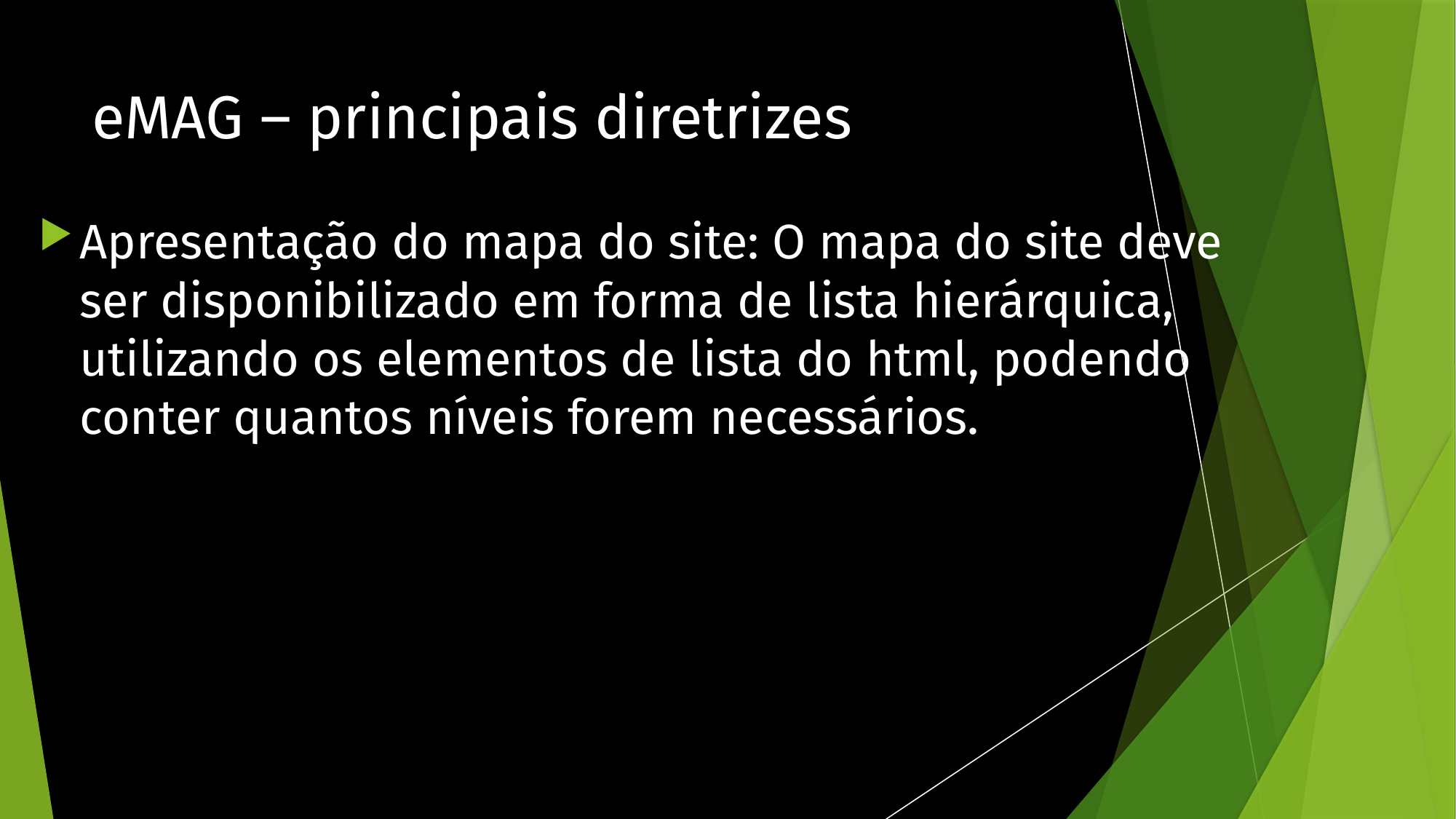

# eMAG – principais diretrizes
Apresentação do mapa do site: O mapa do site deve ser disponibilizado em forma de lista hierárquica, utilizando os elementos de lista do html, podendo conter quantos níveis forem necessários.